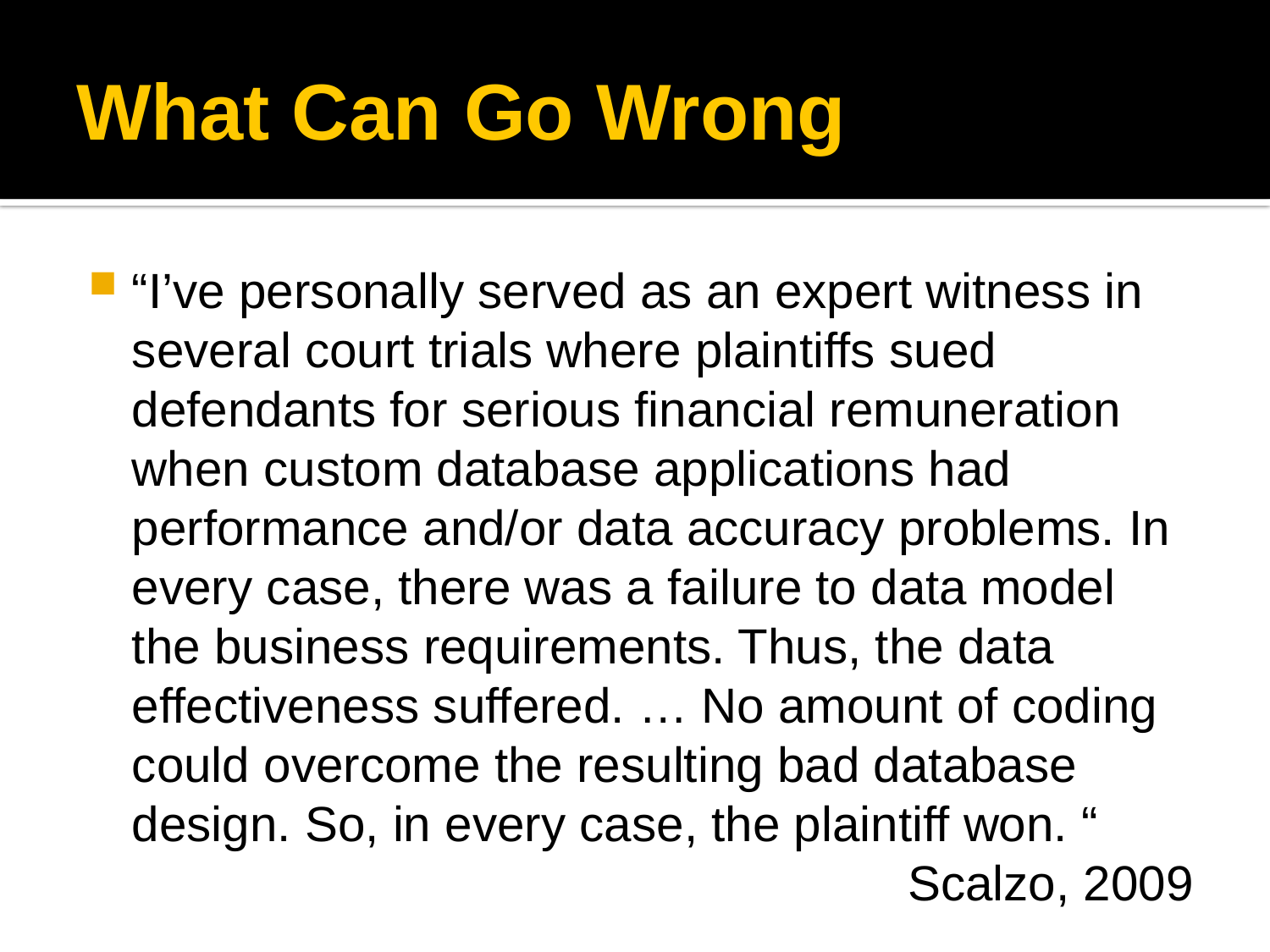

# What Can Go Wrong
“I’ve personally served as an expert witness in several court trials where plaintiffs sued defendants for serious financial remuneration when custom database applications had performance and/or data accuracy problems. In every case, there was a failure to data model the business requirements. Thus, the data effectiveness suffered. … No amount of coding could overcome the resulting bad database design. So, in every case, the plaintiff won. “
Scalzo, 2009